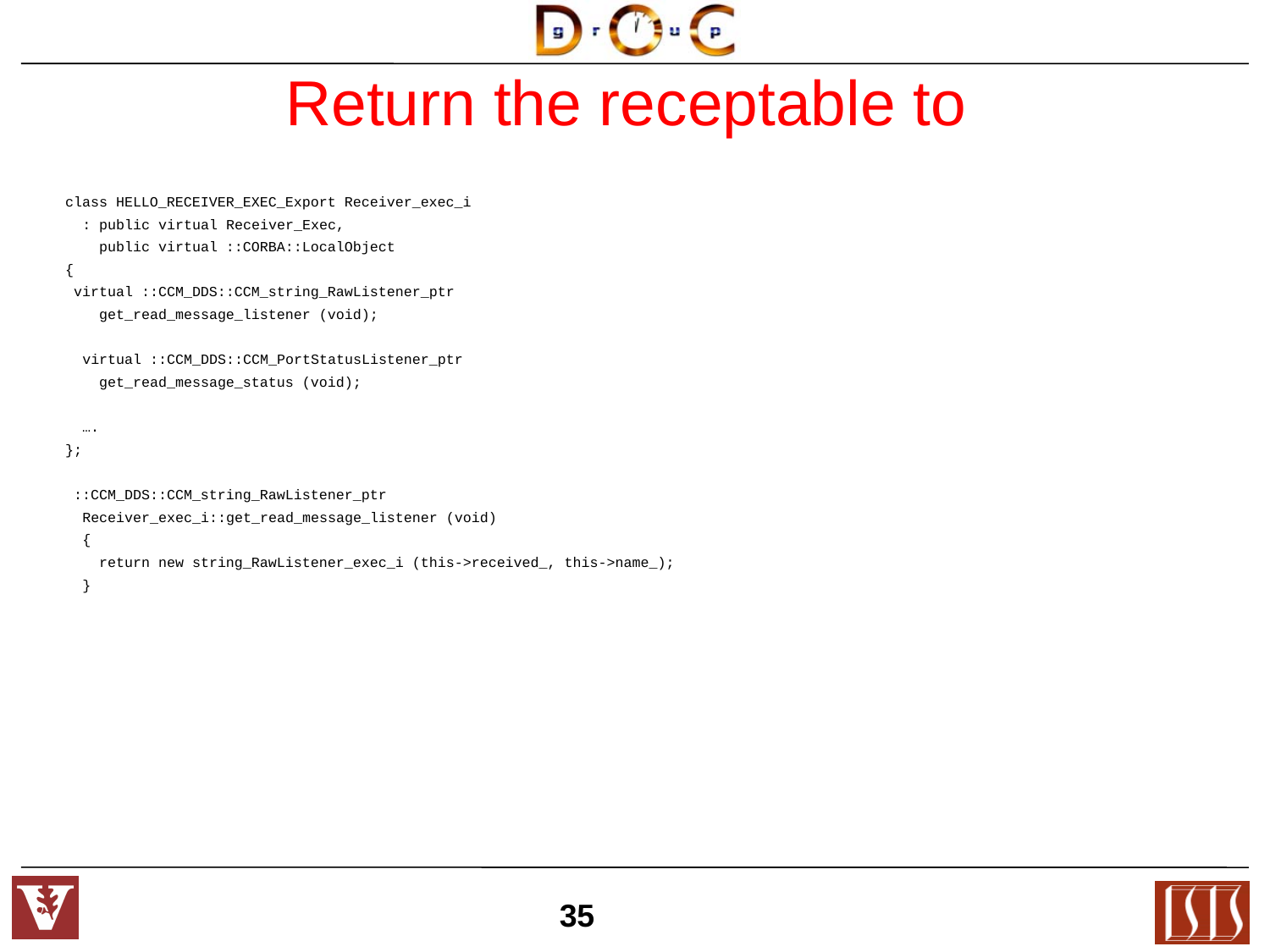

# Return the receptable to

class HELLO_RECEIVER_EXEC_Export Receiver_exec_i
  : public virtual Receiver_Exec,
    public virtual ::CORBA::LocalObject
{
 virtual ::CCM_DDS::CCM_string_RawListener_ptr
    get_read_message_listener (void);

  virtual ::CCM_DDS::CCM_PortStatusListener_ptr
    get_read_message_status (void);

  ….
};

 ::CCM_DDS::CCM_string_RawListener_ptr
  Receiver_exec_i::get_read_message_listener (void)
  {
    return new string_RawListener_exec_i (this->received_, this->name_);
  }